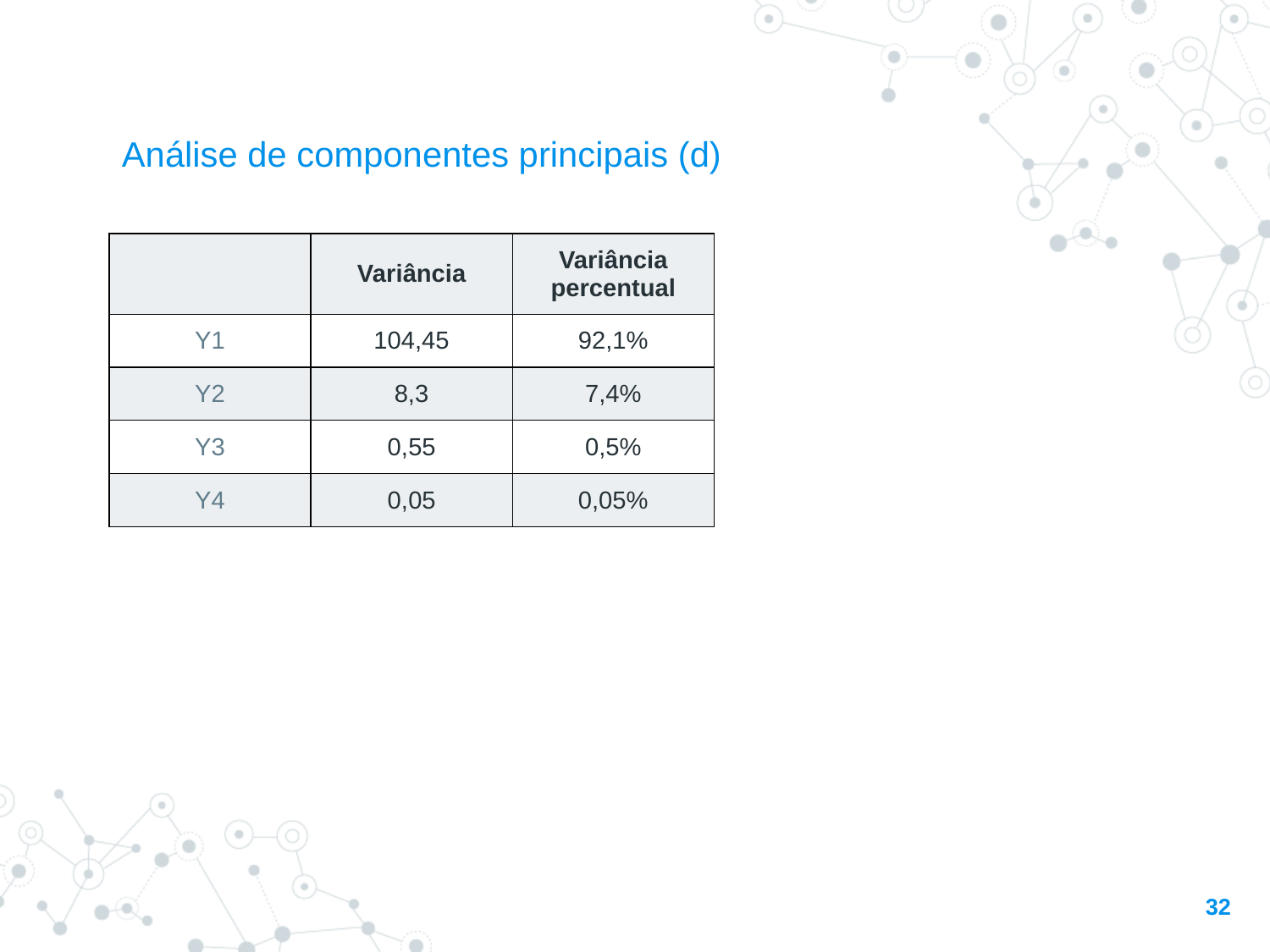

# Análise de componentes principais (d)
|  | Variância | Variância percentual |
| --- | --- | --- |
| Y1 | 104,45 | 92,1% |
| Y2 | 8,3 | 7,4% |
| Y3 | 0,55 | 0,5% |
| Y4 | 0,05 | 0,05% |
32